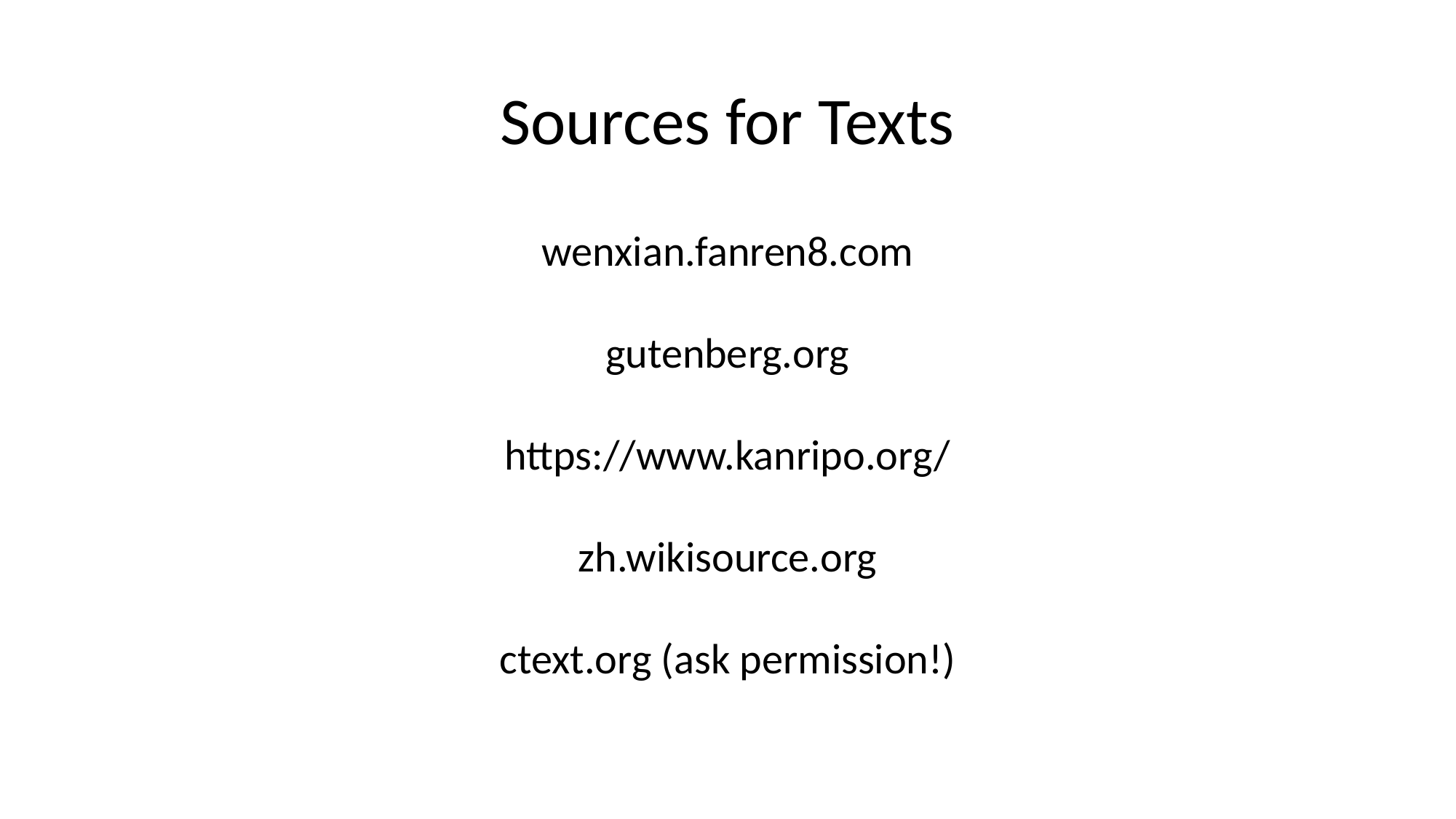

# Sources for Texts
wenxian.fanren8.com

gutenberg.org

https://www.kanripo.org/

zh.wikisource.org

ctext.org (ask permission!)